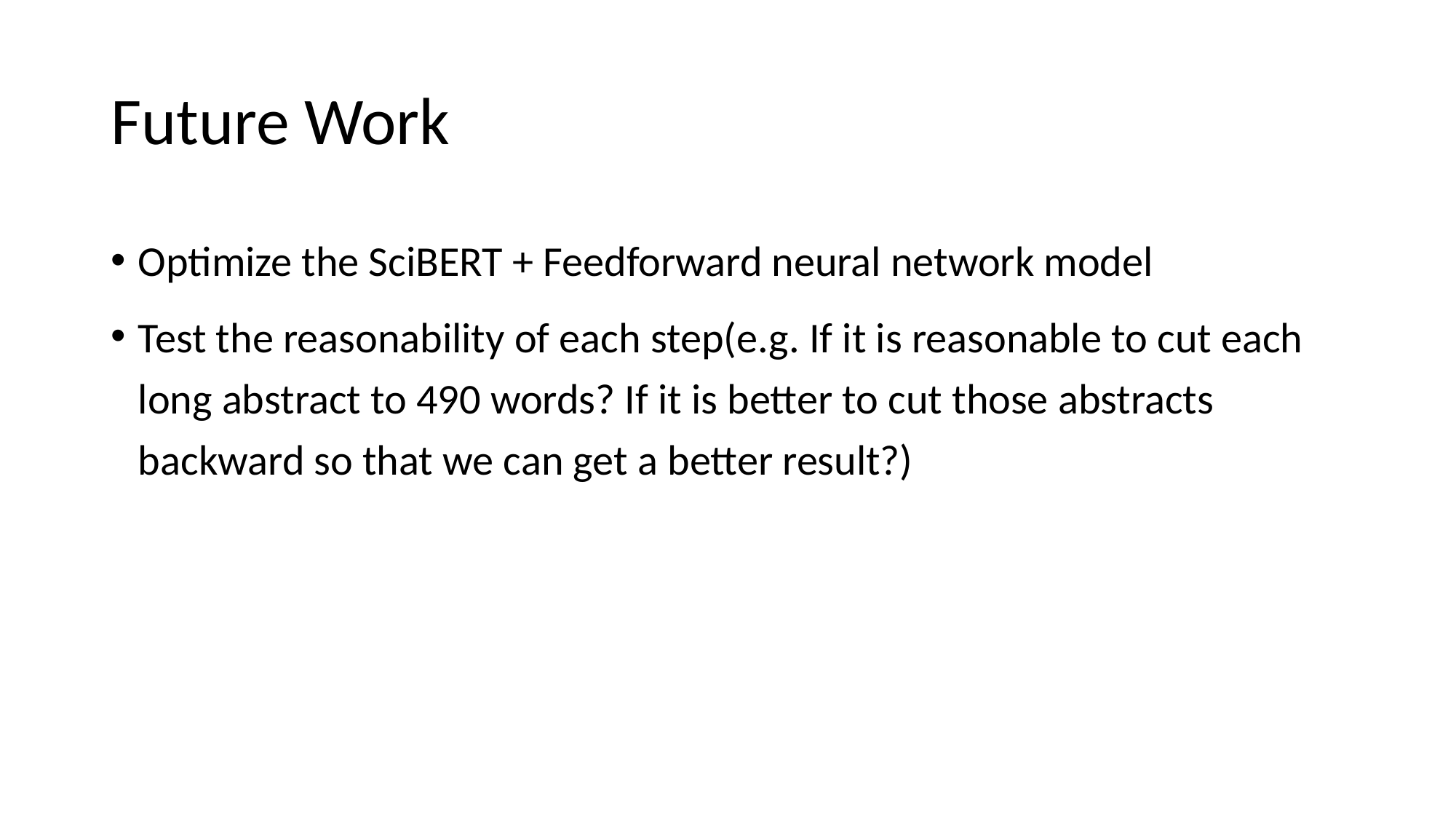

# Future Work
Optimize the SciBERT + Feedforward neural network model
Test the reasonability of each step(e.g. If it is reasonable to cut each long abstract to 490 words? If it is better to cut those abstracts backward so that we can get a better result?)